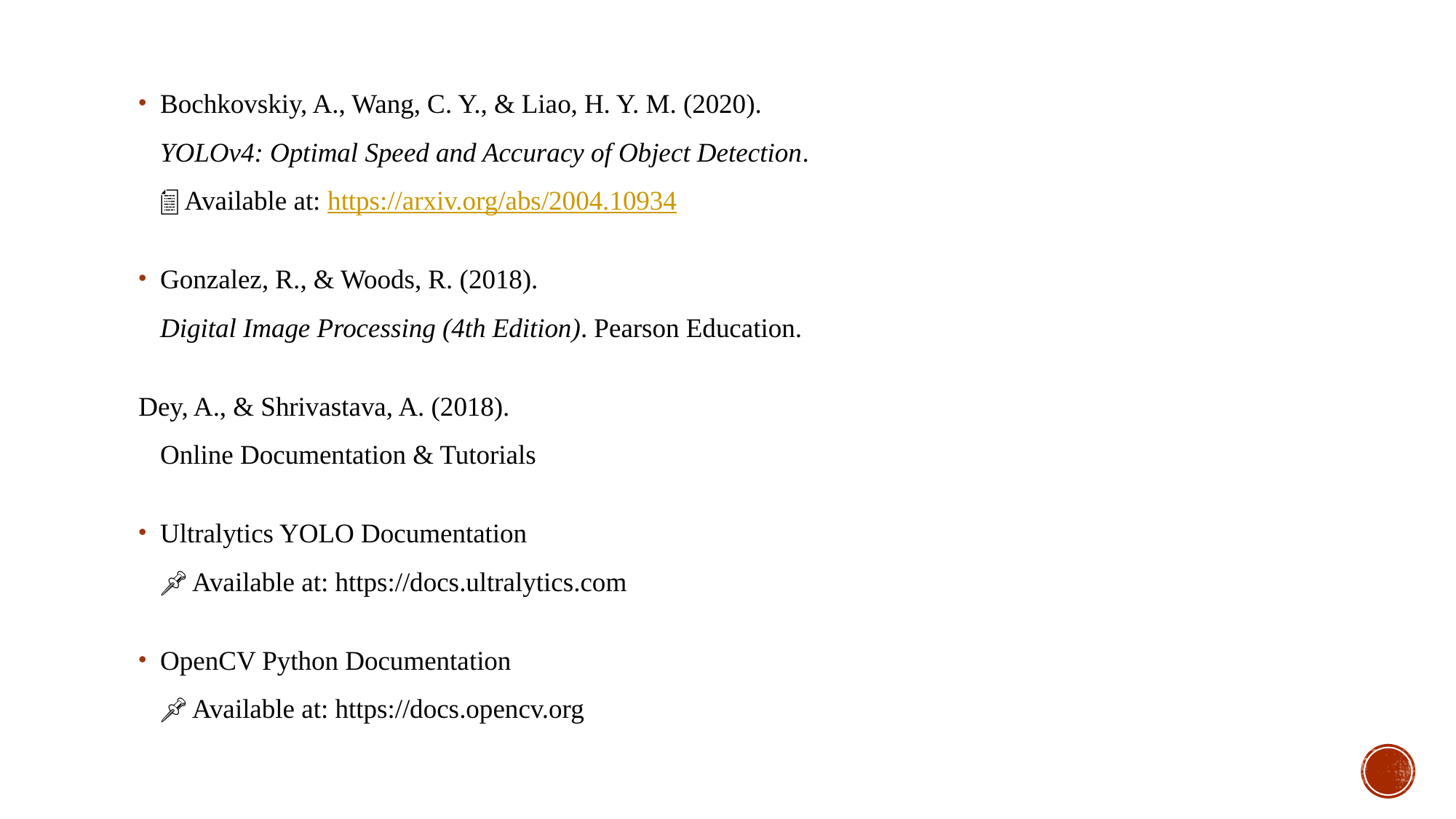

Bochkovskiy, A., Wang, C. Y., & Liao, H. Y. M. (2020).
YOLOv4: Optimal Speed and Accuracy of Object Detection.
📄 Available at: https://arxiv.org/abs/2004.10934
Gonzalez, R., & Woods, R. (2018).
Digital Image Processing (4th Edition). Pearson Education.
Dey, A., & Shrivastava, A. (2018).
Online Documentation & Tutorials
Ultralytics YOLO Documentation
📌 Available at: https://docs.ultralytics.com
OpenCV Python Documentation
📌 Available at: https://docs.opencv.org